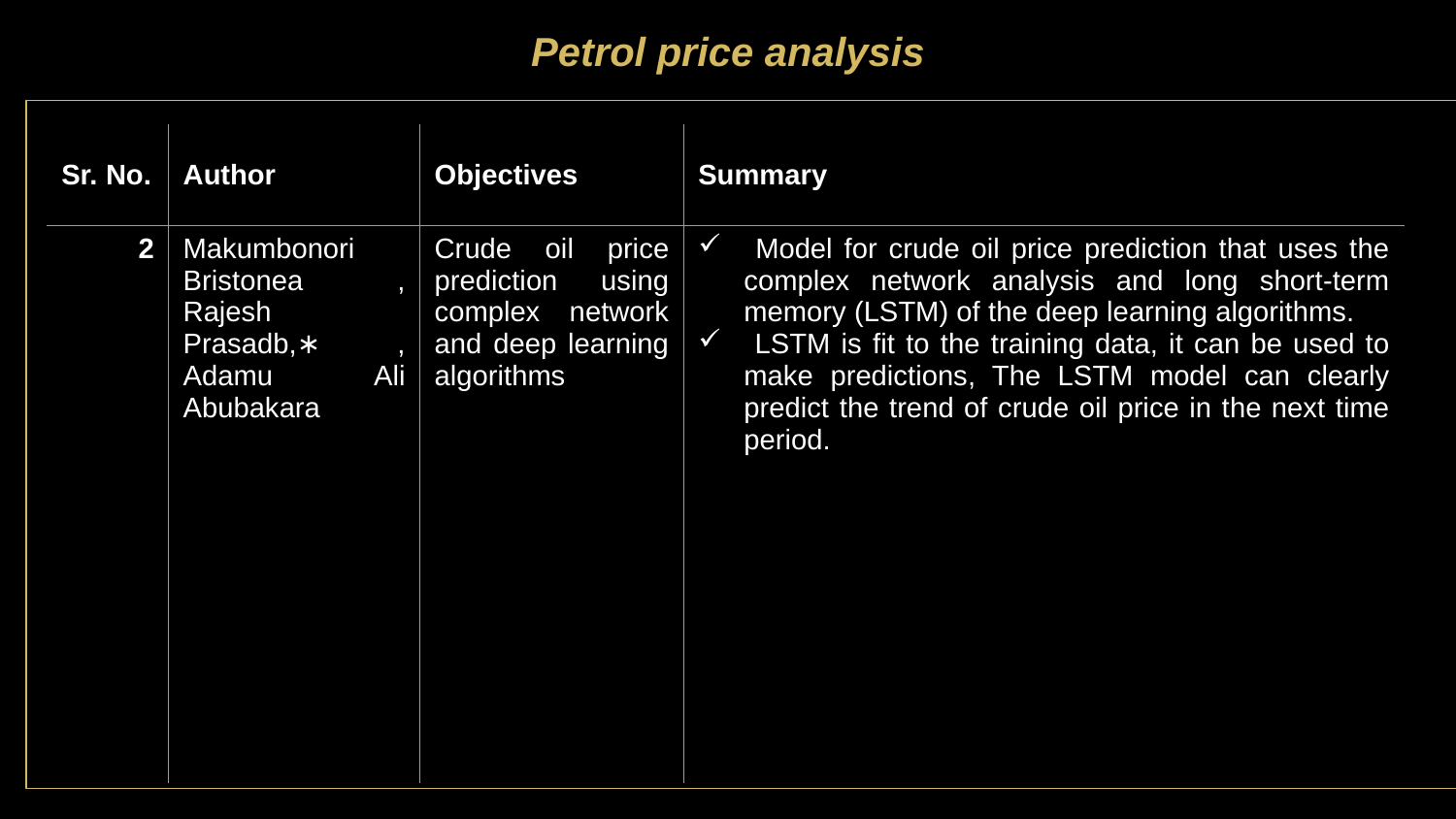

# Petrol price analysis

| Sr. No. | Author | Objectives | Summary |
| --- | --- | --- | --- |
| 2 | Makumbonori Bristonea , Rajesh Prasadb,∗ , Adamu Ali Abubakara | Crude oil price prediction using complex network and deep learning algorithms | Model for crude oil price prediction that uses the complex network analysis and long short-term memory (LSTM) of the deep learning algorithms. LSTM is fit to the training data, it can be used to make predictions, The LSTM model can clearly predict the trend of crude oil price in the next time period. |